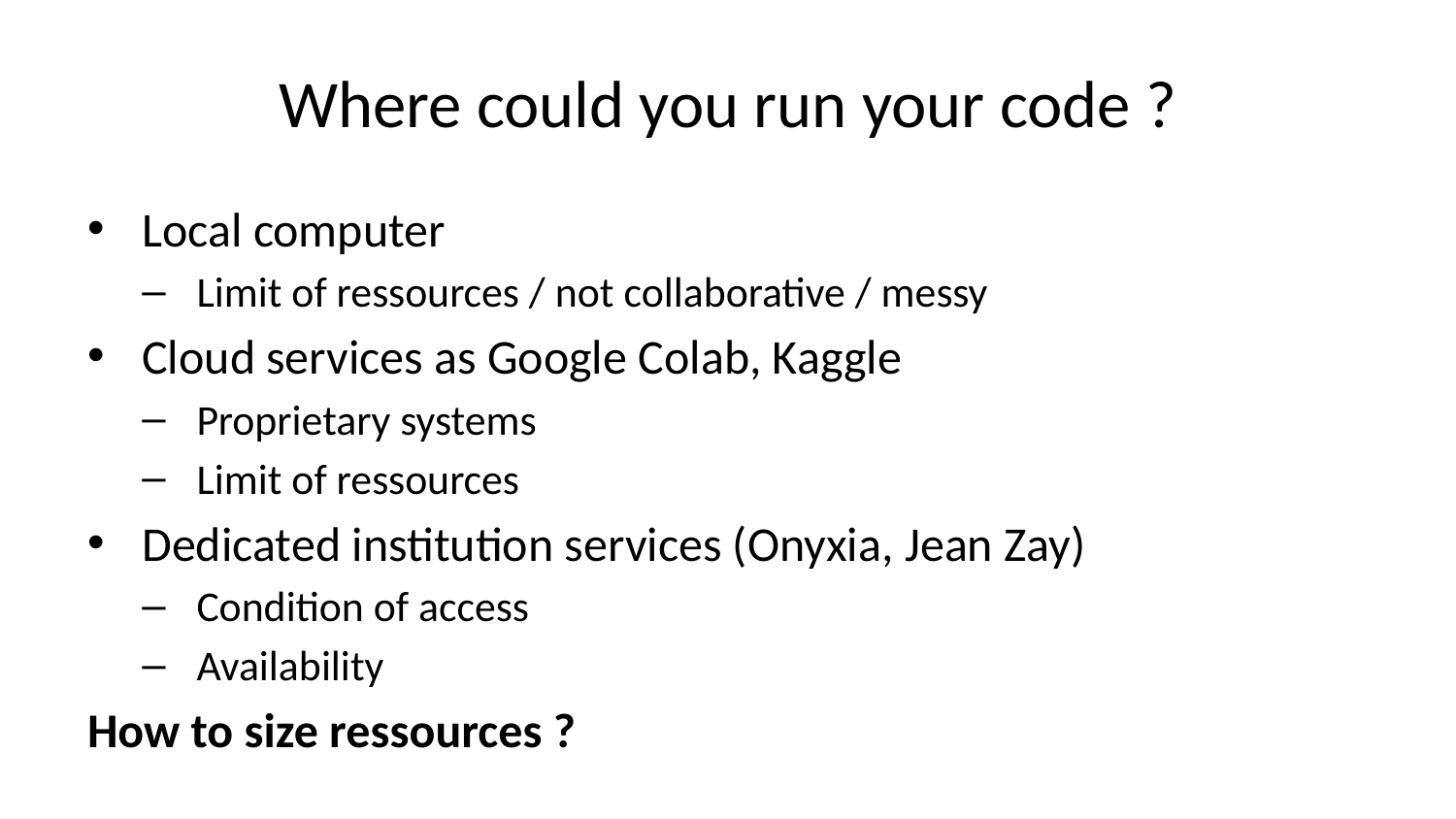

# Where could you run your code ?
Local computer
Limit of ressources / not collaborative / messy
Cloud services as Google Colab, Kaggle
Proprietary systems
Limit of ressources
Dedicated institution services (Onyxia, Jean Zay)
Condition of access
Availability
How to size ressources ?